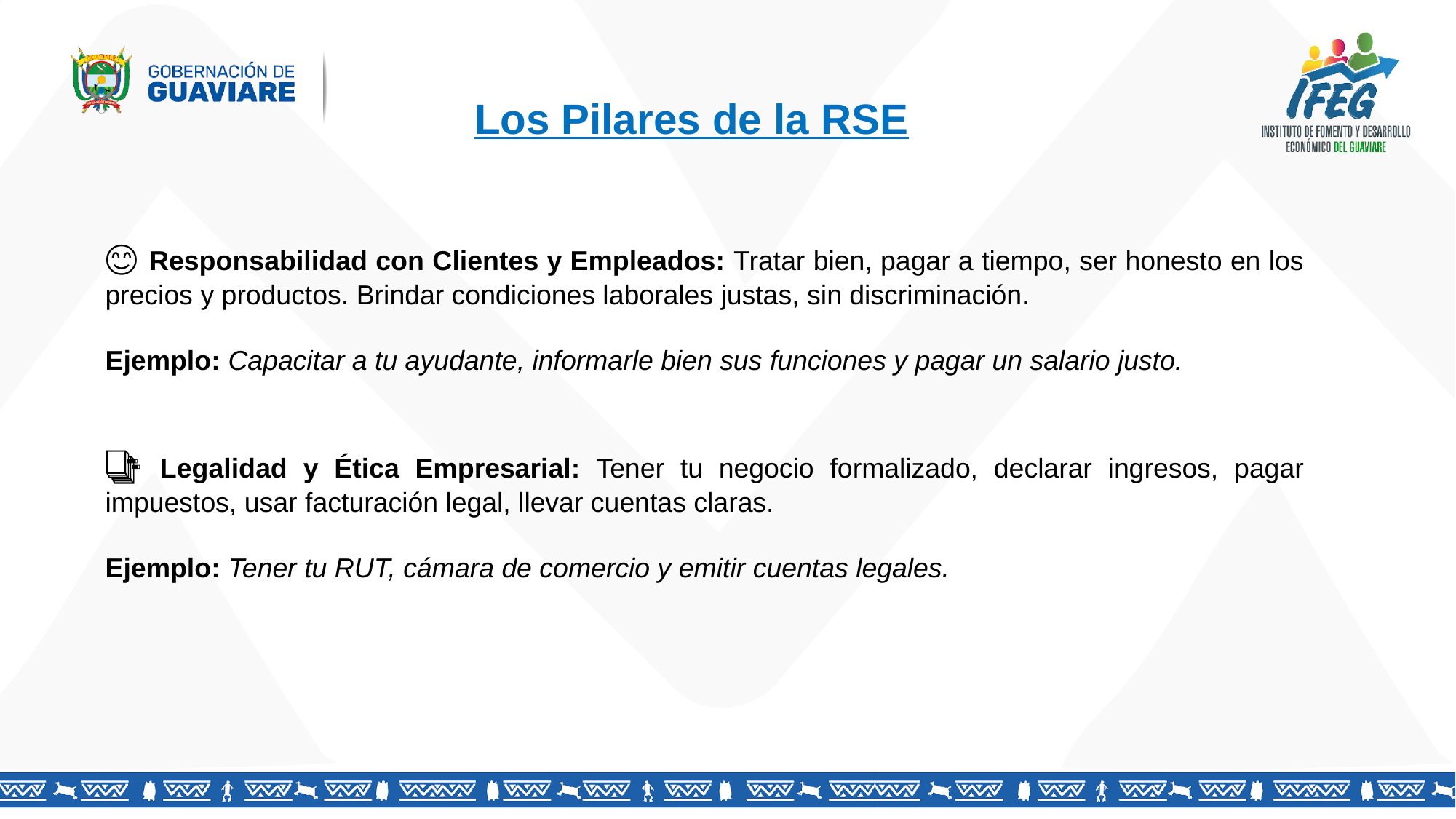

Los Pilares de la RSE

😊 Responsabilidad con Clientes y Empleados: Tratar bien, pagar a tiempo, ser honesto en los precios y productos. Brindar condiciones laborales justas, sin discriminación.

Ejemplo: Capacitar a tu ayudante, informarle bien sus funciones y pagar un salario justo.

📑 Legalidad y Ética Empresarial: Tener tu negocio formalizado, declarar ingresos, pagar impuestos, usar facturación legal, llevar cuentas claras.

Ejemplo: Tener tu RUT, cámara de comercio y emitir cuentas legales.